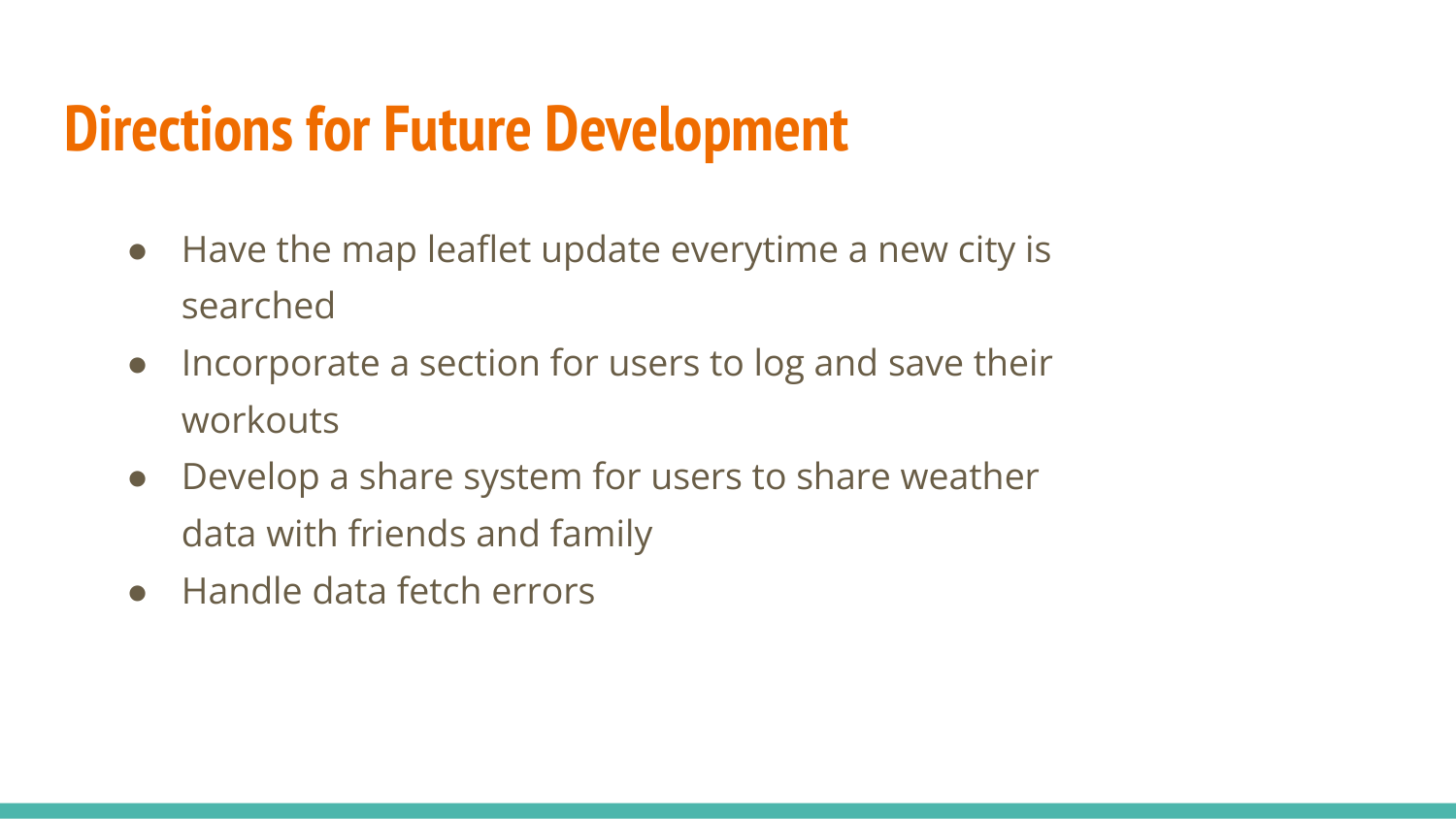

# Directions for Future Development
Have the map leaflet update everytime a new city is searched
Incorporate a section for users to log and save their workouts
Develop a share system for users to share weather data with friends and family
Handle data fetch errors